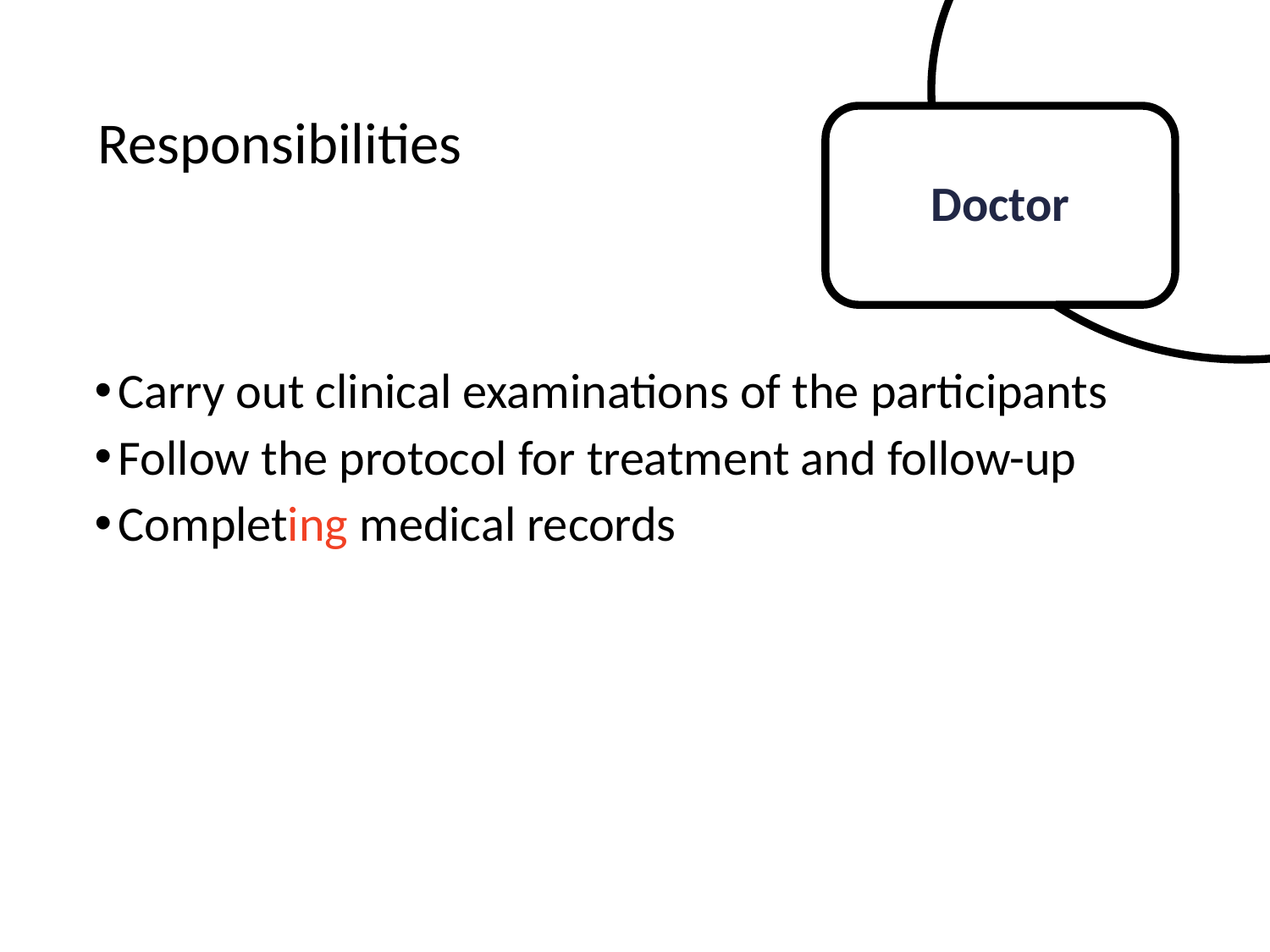

# Responsibilities

Doctor
Carry out clinical examinations of the participants
Follow the protocol for treatment and follow-up
Completing medical records